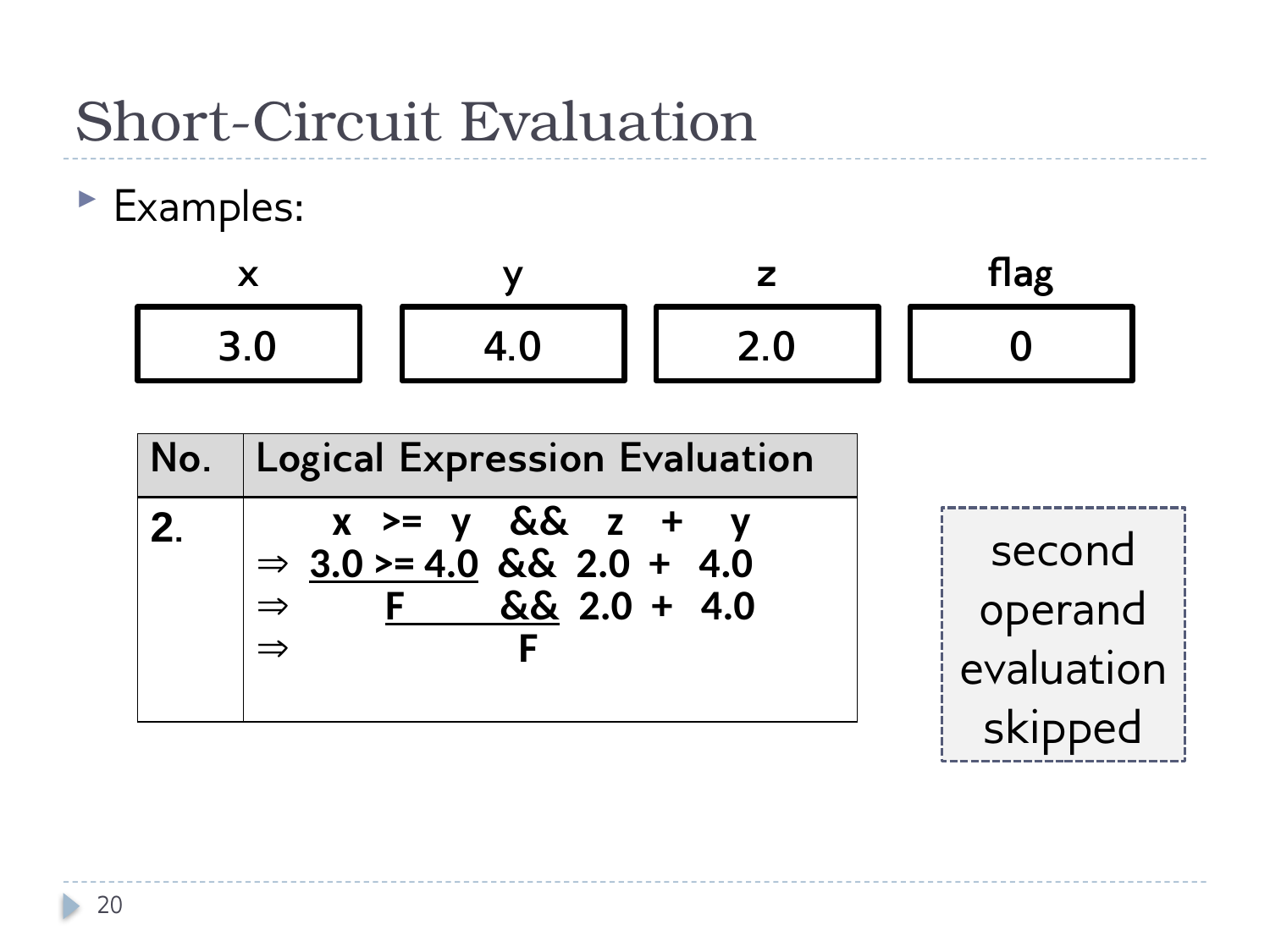

# Short-Circuit Evaluation
Examples:

x
y
z
flag
3.0
4.0
2.0
0
| No. | Logical Expression Evaluation |
| --- | --- |
| 2. | x >= y && z + y 3.0 >= 4.0 && 2.0 + 4.0 F && 2.0 + 4.0 F |
second operand evaluation skipped
20